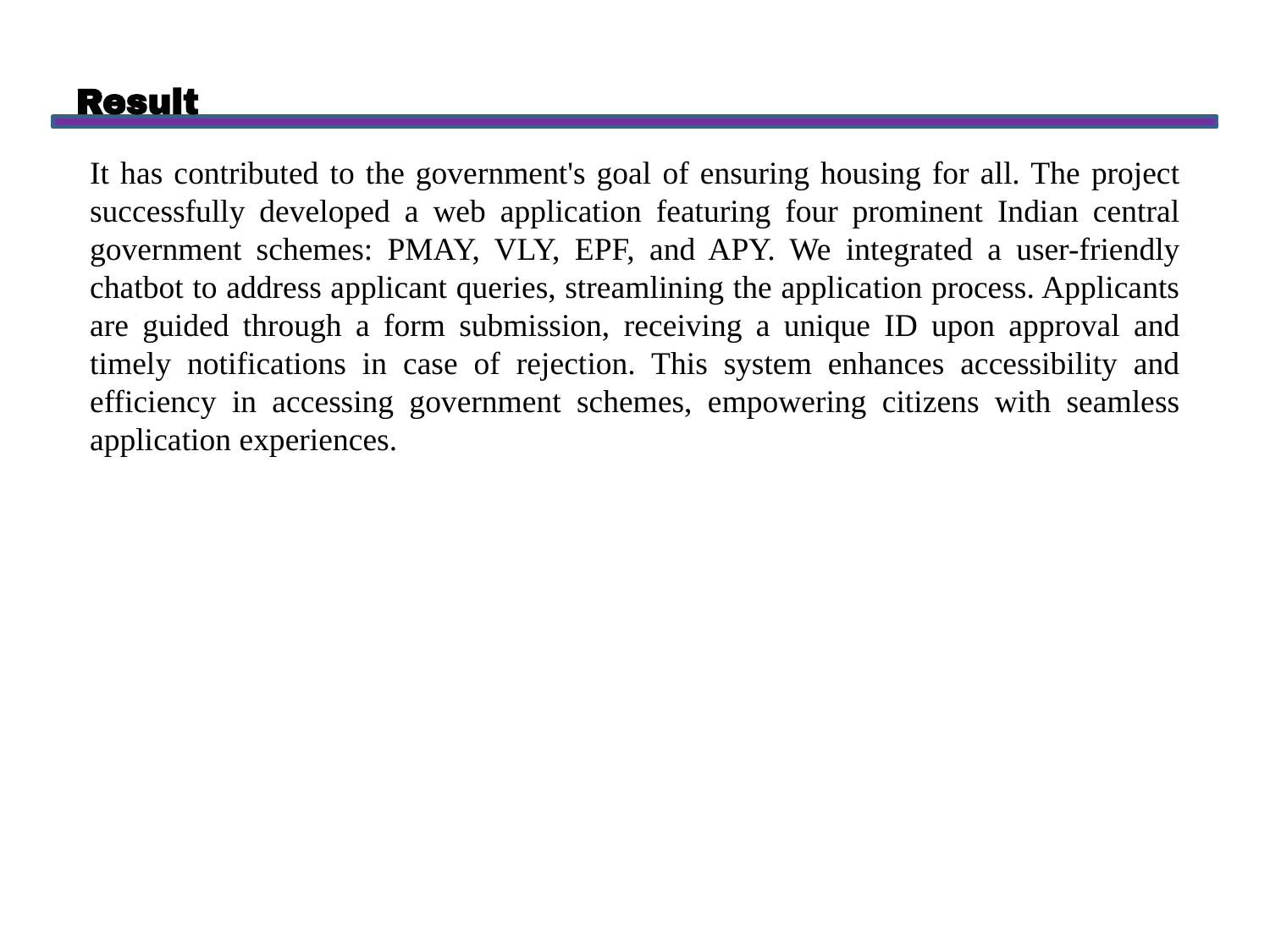

Result

  	It has contributed to the government's goal of ensuring housing for all. The project successfully developed a web application featuring four prominent Indian central government schemes: PMAY, VLY, EPF, and APY. We integrated a user-friendly chatbot to address applicant queries, streamlining the application process. Applicants are guided through a form submission, receiving a unique ID upon approval and timely notifications in case of rejection. This system enhances accessibility and efficiency in accessing government schemes, empowering citizens with seamless application experiences.